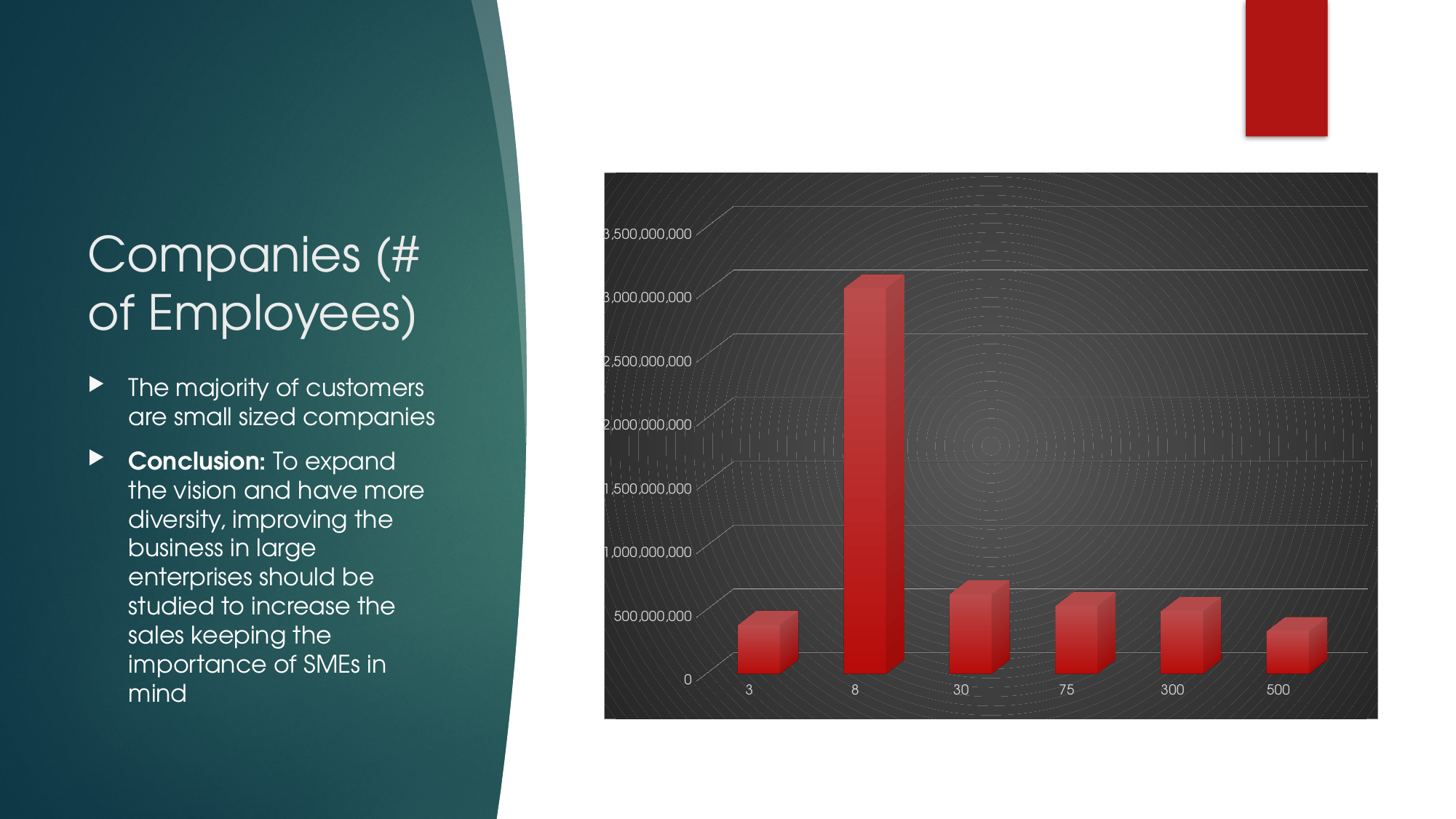

# Companies (# of Employees)

[unsupported chart]

The majority of customers are small sized companies
Conclusion: To expand the vision and have more diversity, improving the business in large enterprises should be studied to increase the sales keeping the importance of SMEs in mind